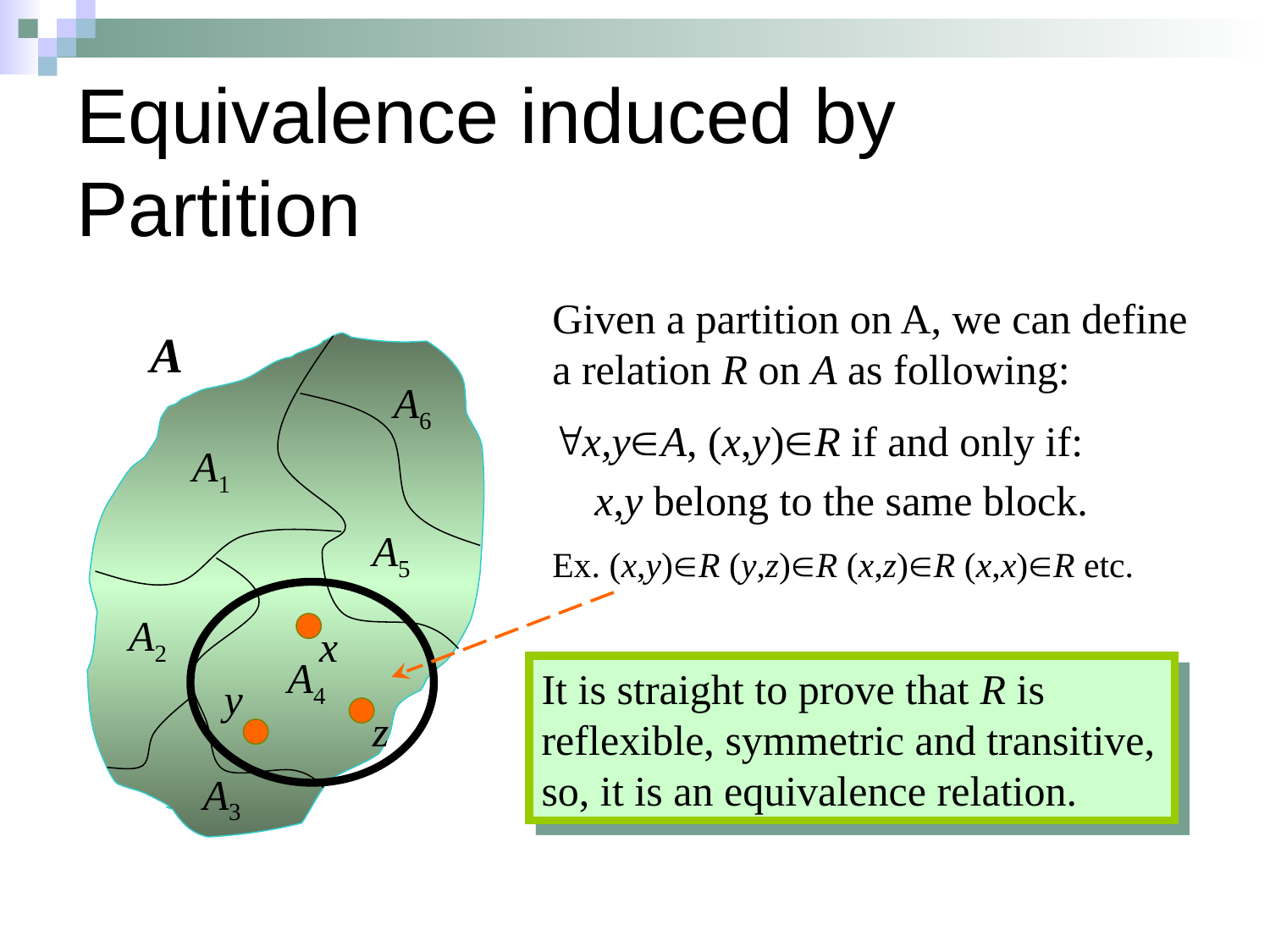

# Equivalence induced by Partition
Given a partition on A, we can define a relation R on A as following:
∀x,y∈A, (x,y)∈R if and only if:
    x,y belong to the same block.
Ex. (x,y)∈R (y,z)∈R (x,z)∈R (x,x)∈R etc.
A

A6

A1
A5

A2

x
A4
It is straight to prove that R is reflexible, symmetric and transitive, so, it is an equivalence relation.
y

z

A3